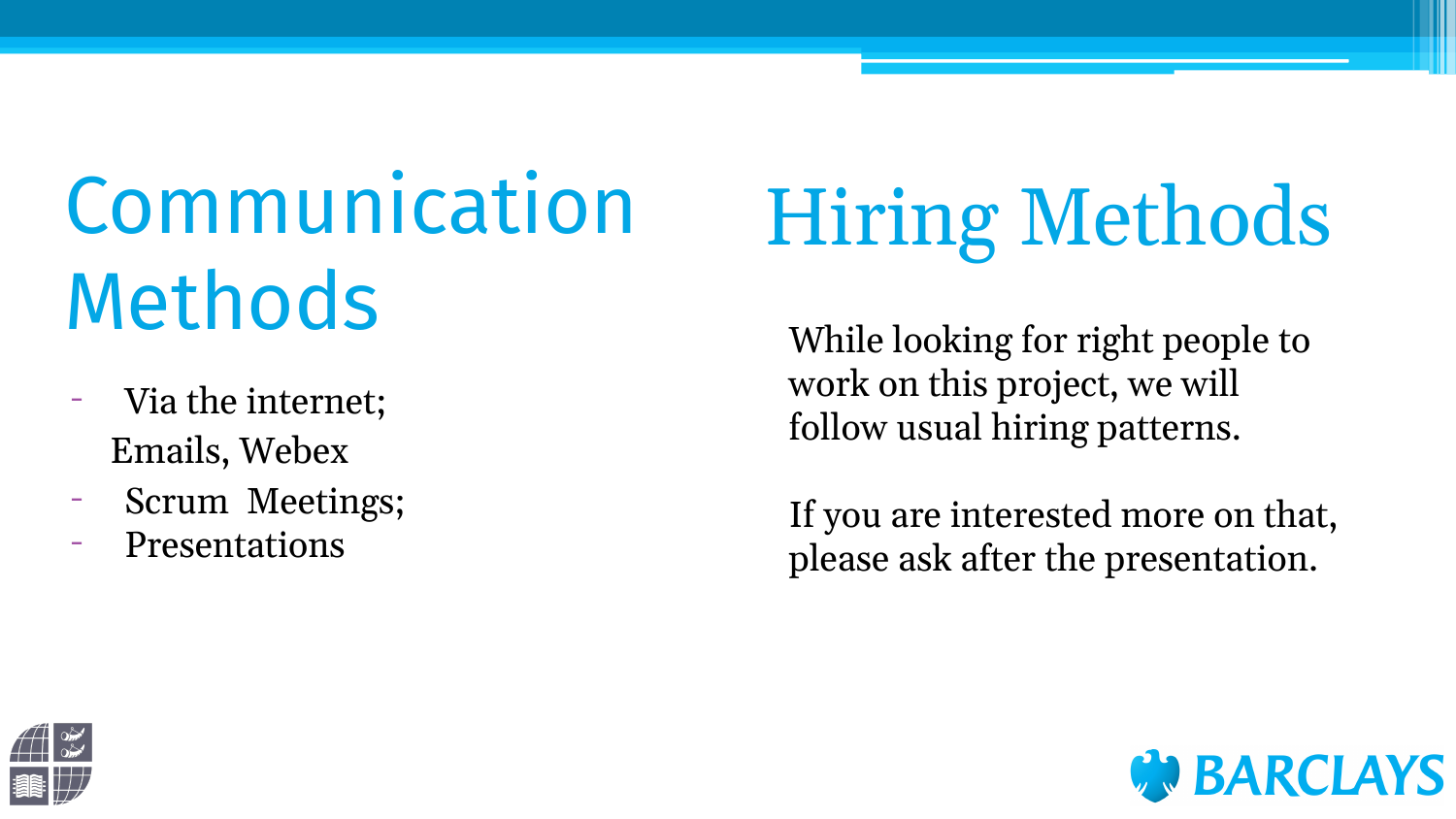

# Communication
Methods
Hiring Methods
While looking for right people to work on this project, we will follow usual hiring patterns.

If you are interested more on that, please ask after the presentation.
Via the internet;
Emails, Webex
Scrum  Meetings;
Presentations